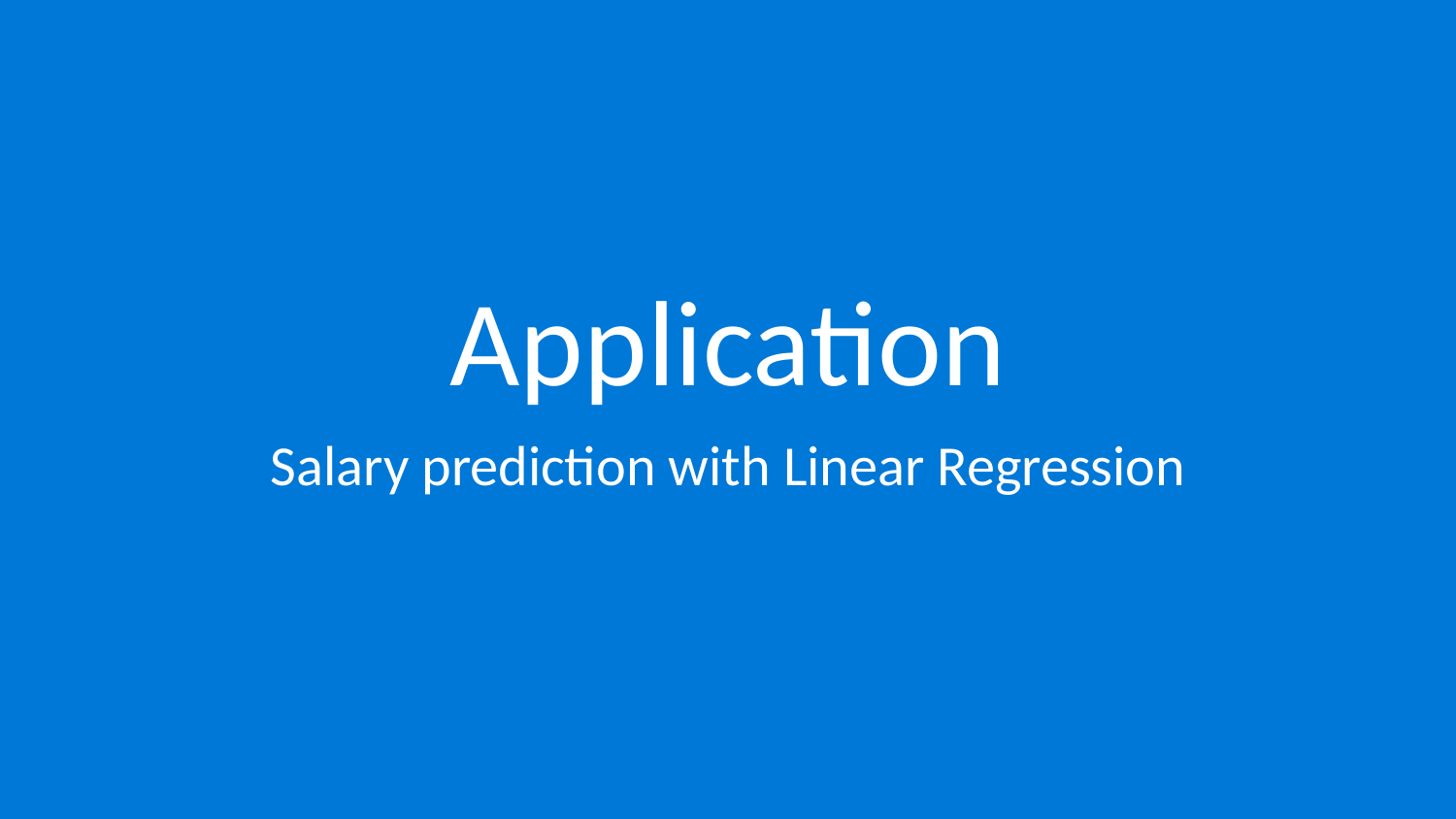

# Application
Salary prediction with Linear Regression